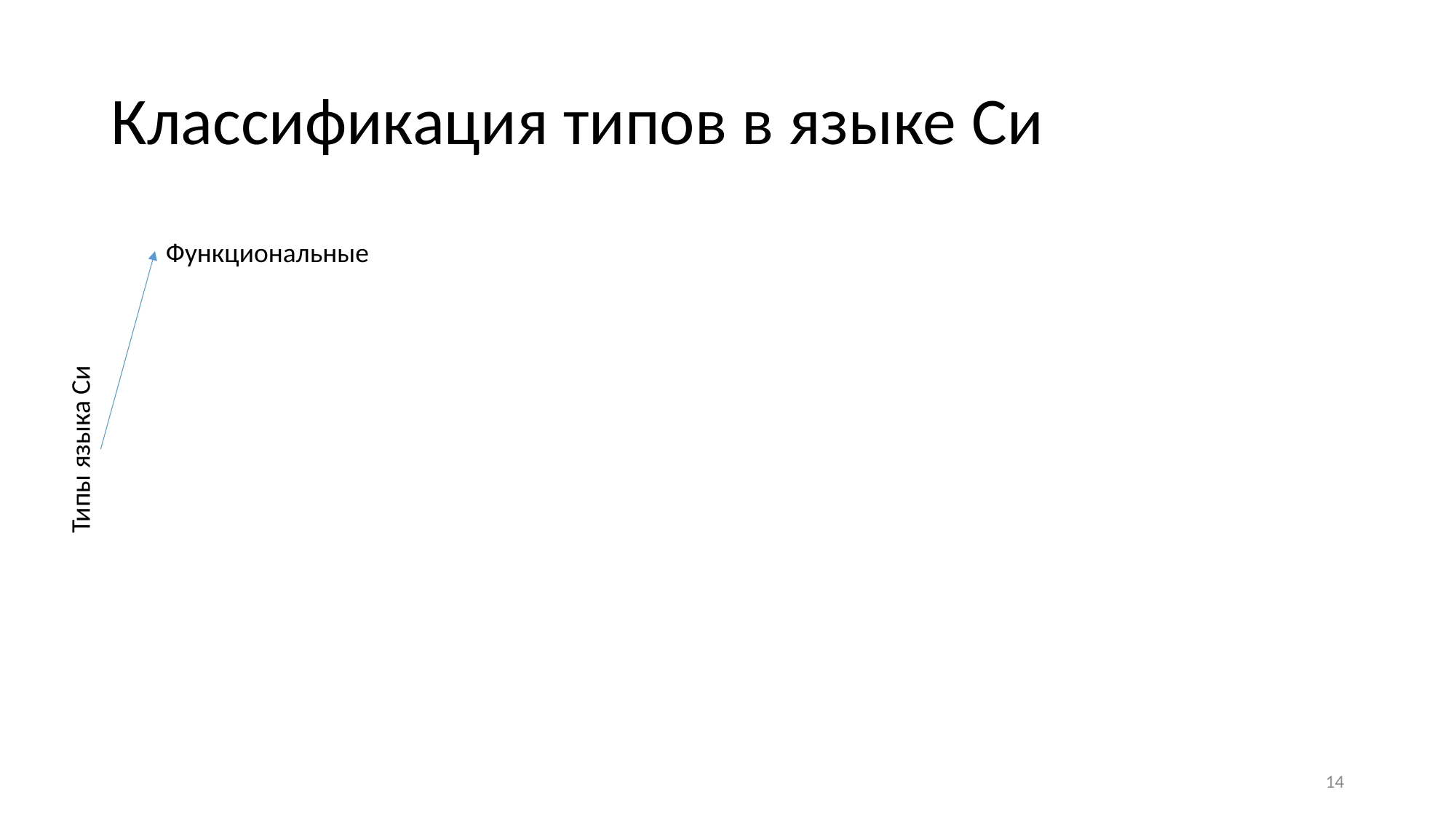

# Классификация типов в языке Си
Функциональные
Типы языка Си
14